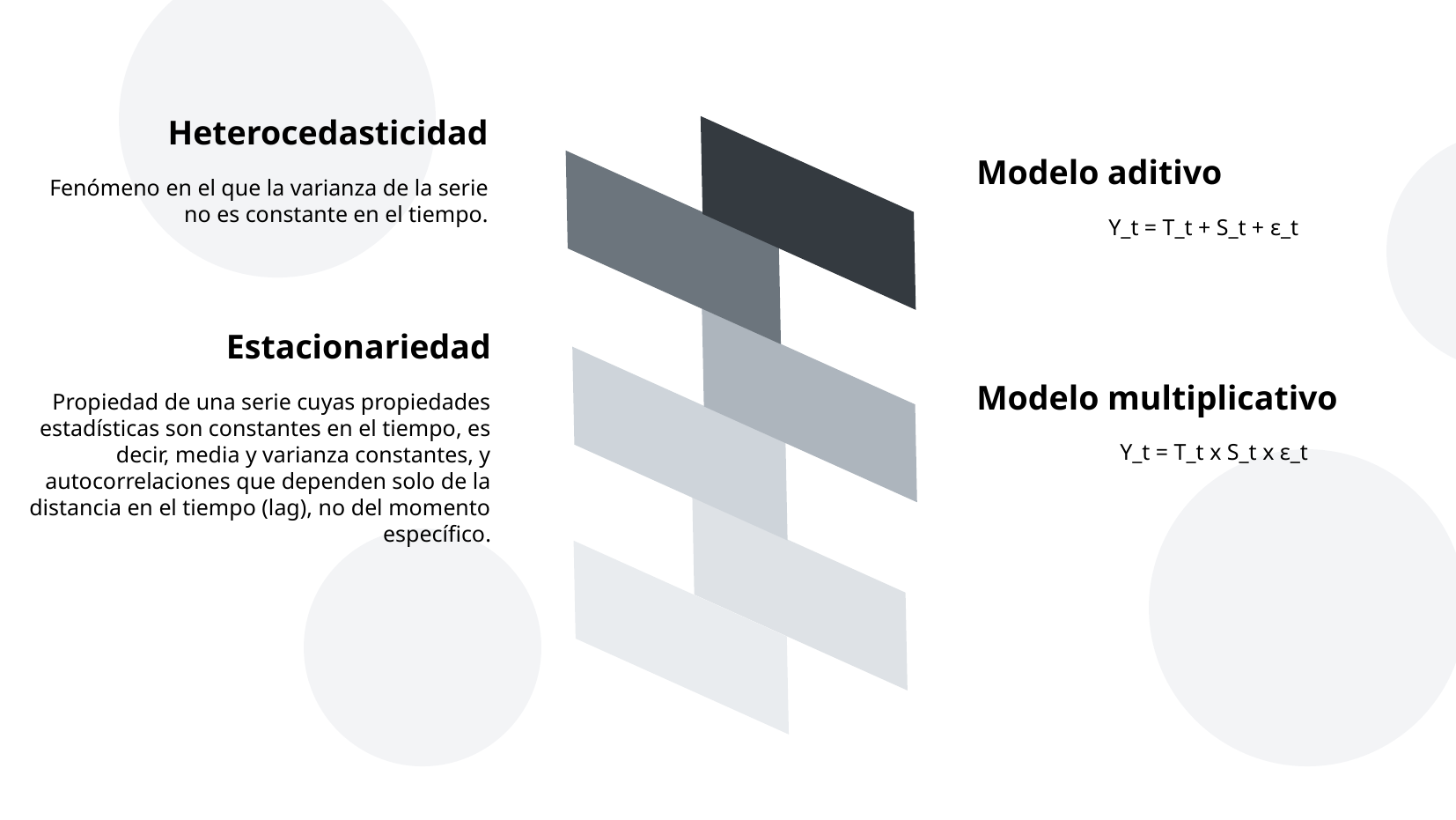

Heterocedasticidad
Modelo aditivo
Fenómeno en el que la varianza de la serie no es constante en el tiempo.
	Y_t = T_t + S_t + ε_t
Estacionariedad
Modelo multiplicativo
Propiedad de una serie cuyas propiedades estadísticas son constantes en el tiempo, es decir, media y varianza constantes, y autocorrelaciones que dependen solo de la distancia en el tiempo (lag), no del momento específico.
	  Y_t = T_t x S_t x ε_t